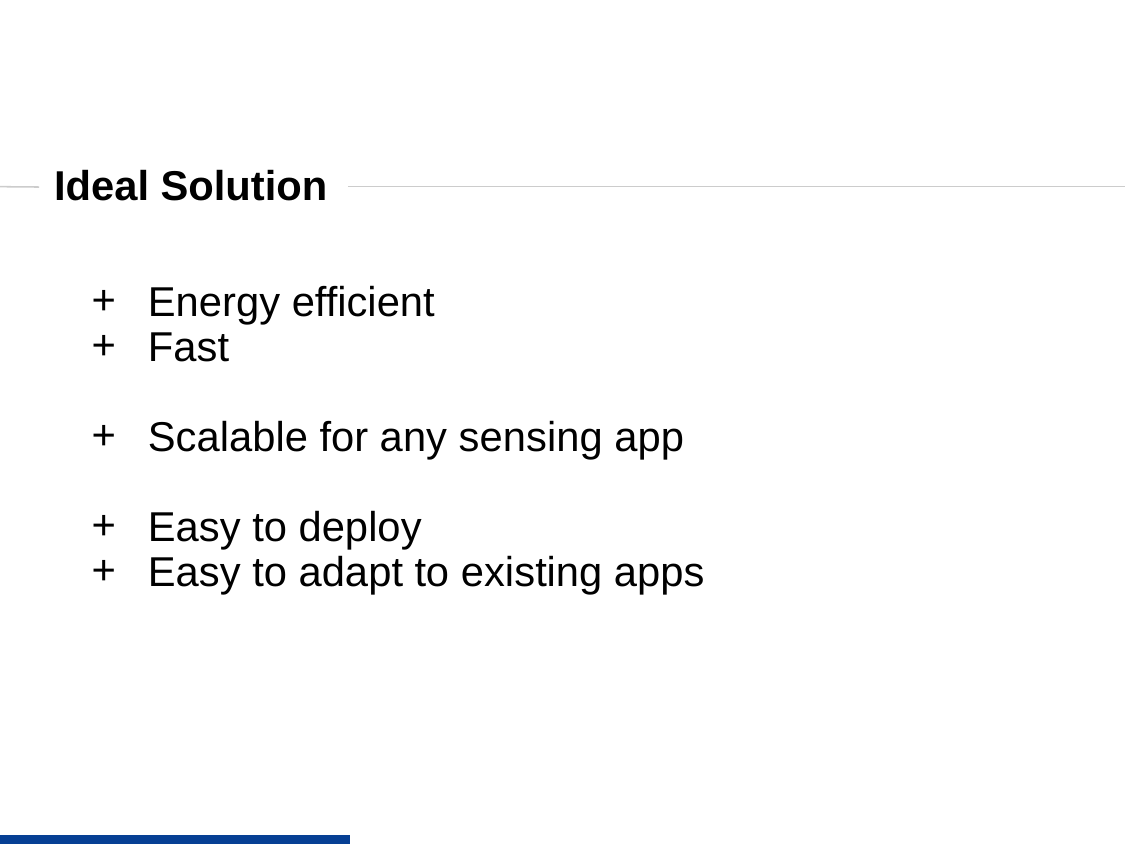

# Ideal Solution
Energy efficient
Fast

Scalable for any sensing app

Easy to deploy
Easy to adapt to existing apps